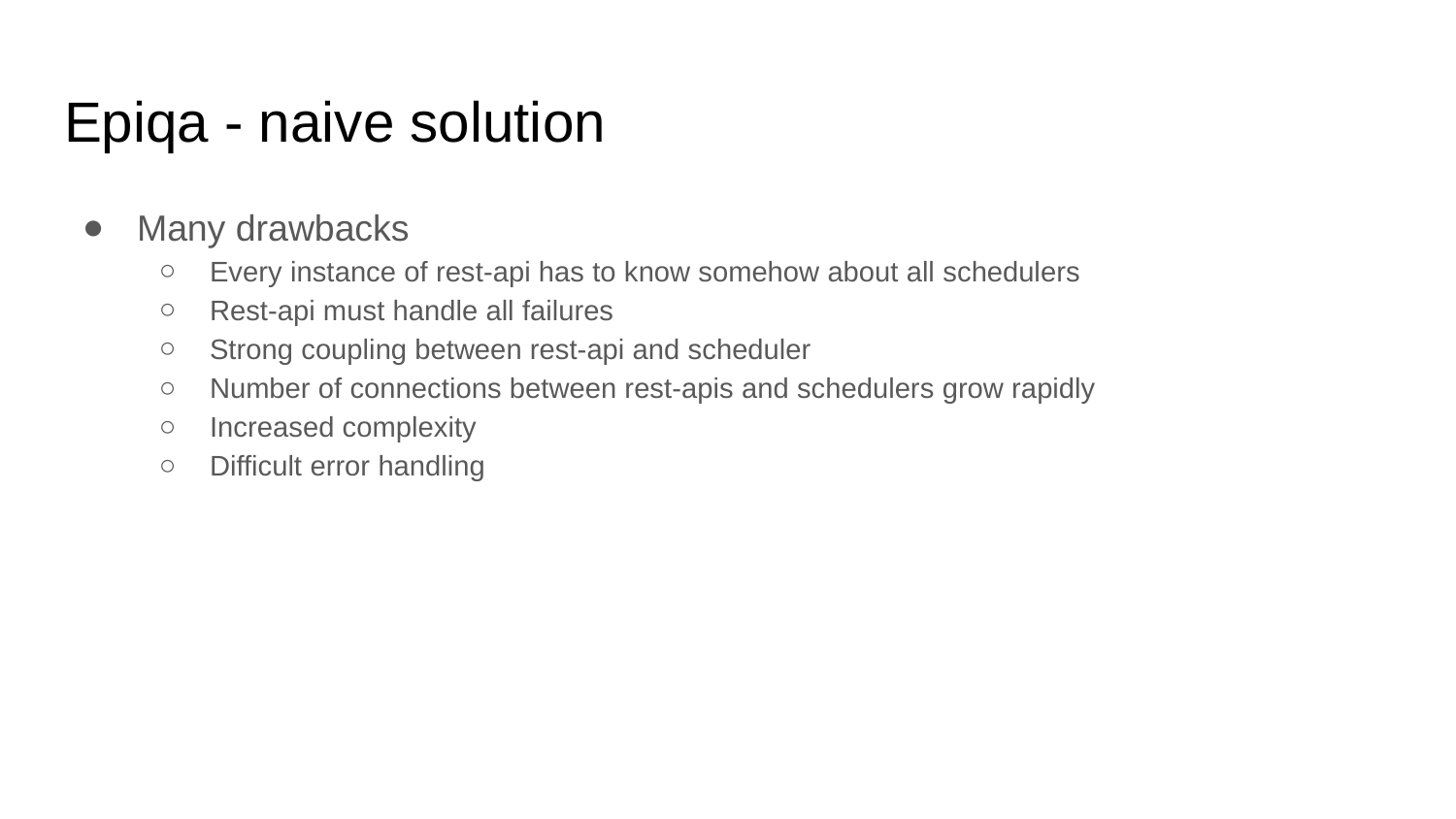

# Epiqa - naive solution
Many drawbacks
Every instance of rest-api has to know somehow about all schedulers
Rest-api must handle all failures
Strong coupling between rest-api and scheduler
Number of connections between rest-apis and schedulers grow rapidly
Increased complexity
Difficult error handling